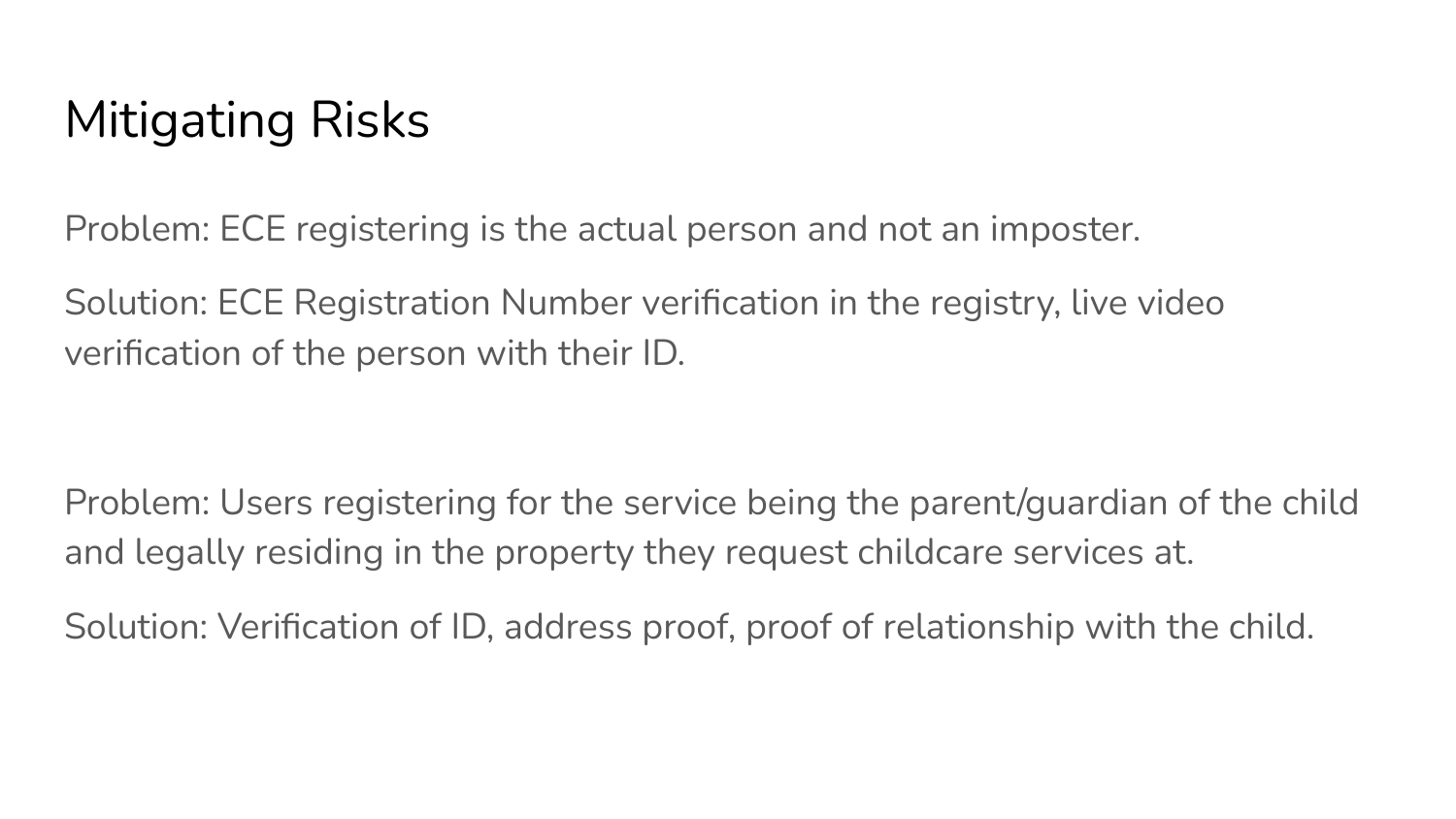

# Mitigating Risks
Problem: ECE registering is the actual person and not an imposter.
Solution: ECE Registration Number verification in the registry, live video verification of the person with their ID.

Problem: Users registering for the service being the parent/guardian of the child and legally residing in the property they request childcare services at.
Solution: Verification of ID, address proof, proof of relationship with the child.